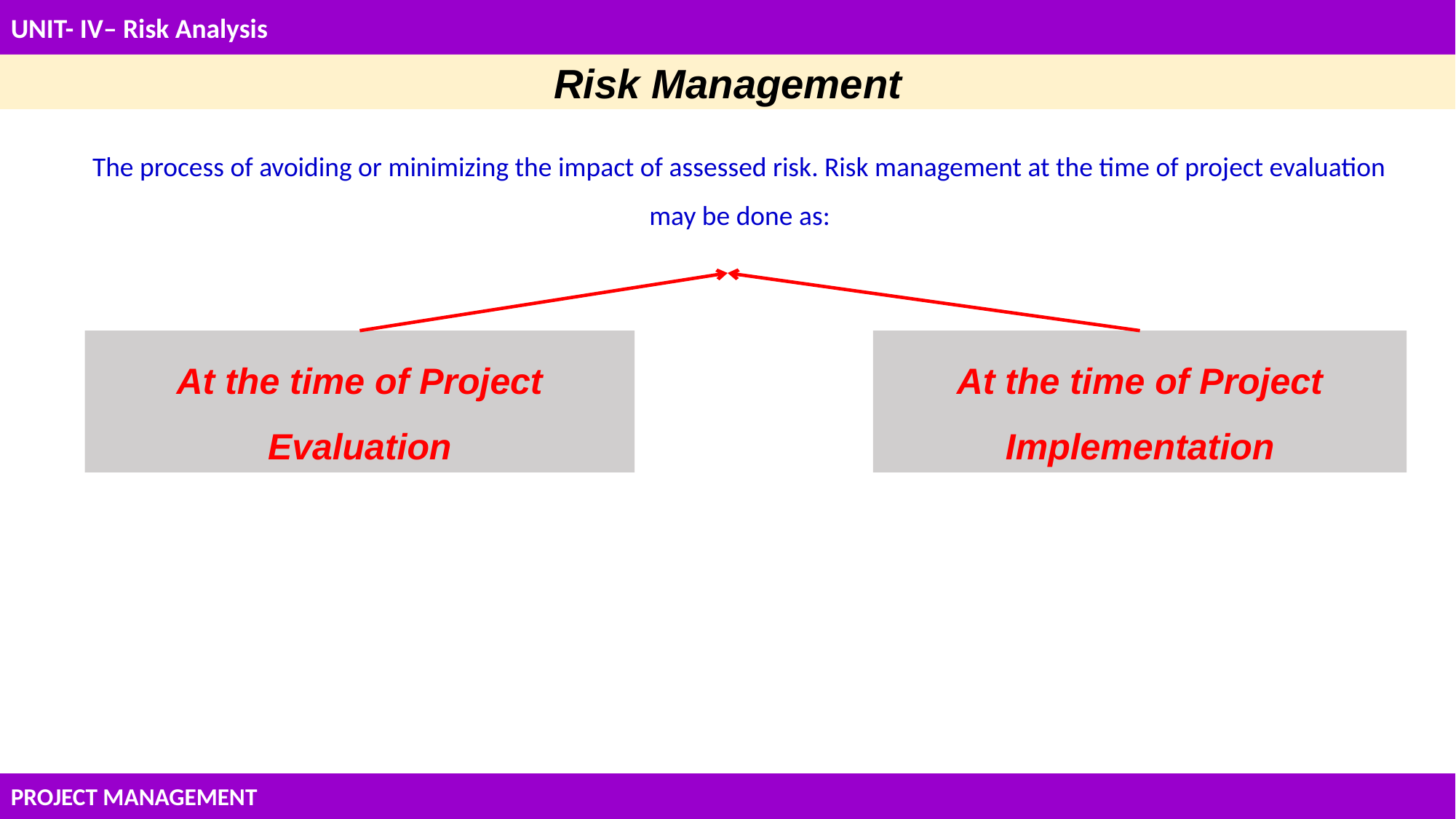

UNIT- IV– Risk Analysis
Risk Management
The process of avoiding or minimizing the impact of assessed risk. Risk management at the time of project evaluation may be done as:
At the time of Project Evaluation
At the time of Project Implementation
PROJECT MANAGEMENT